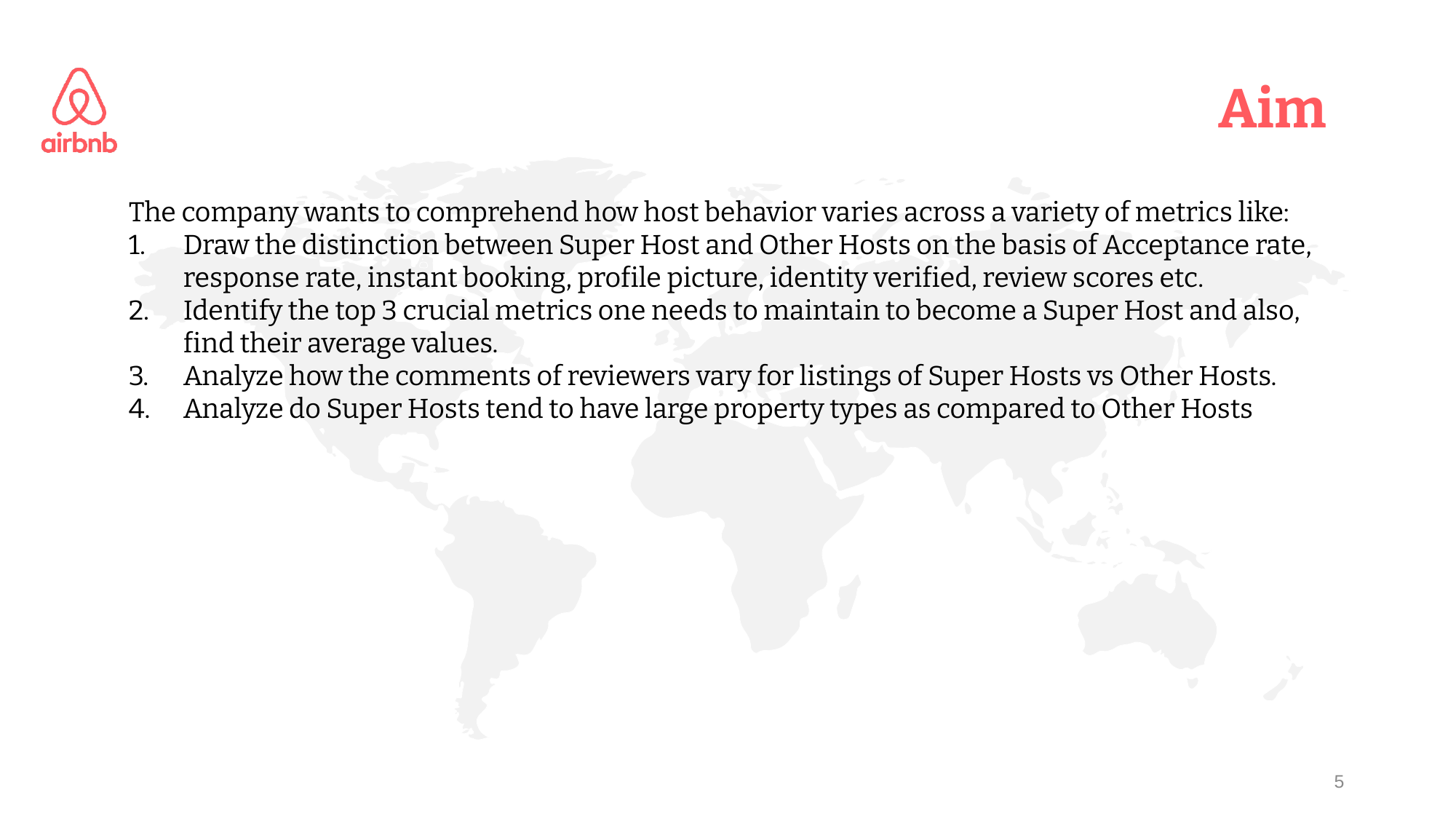

# Aim

The company wants to comprehend how host behavior varies across a variety of metrics like:
Draw the distinction between Super Host and Other Hosts on the basis of Acceptance rate, response rate, instant booking, profile picture, identity verified, review scores etc.
Identify the top 3 crucial metrics one needs to maintain to become a Super Host and also, find their average values.
Analyze how the comments of reviewers vary for listings of Super Hosts vs Other Hosts.
Analyze do Super Hosts tend to have large property types as compared to Other Hosts
5